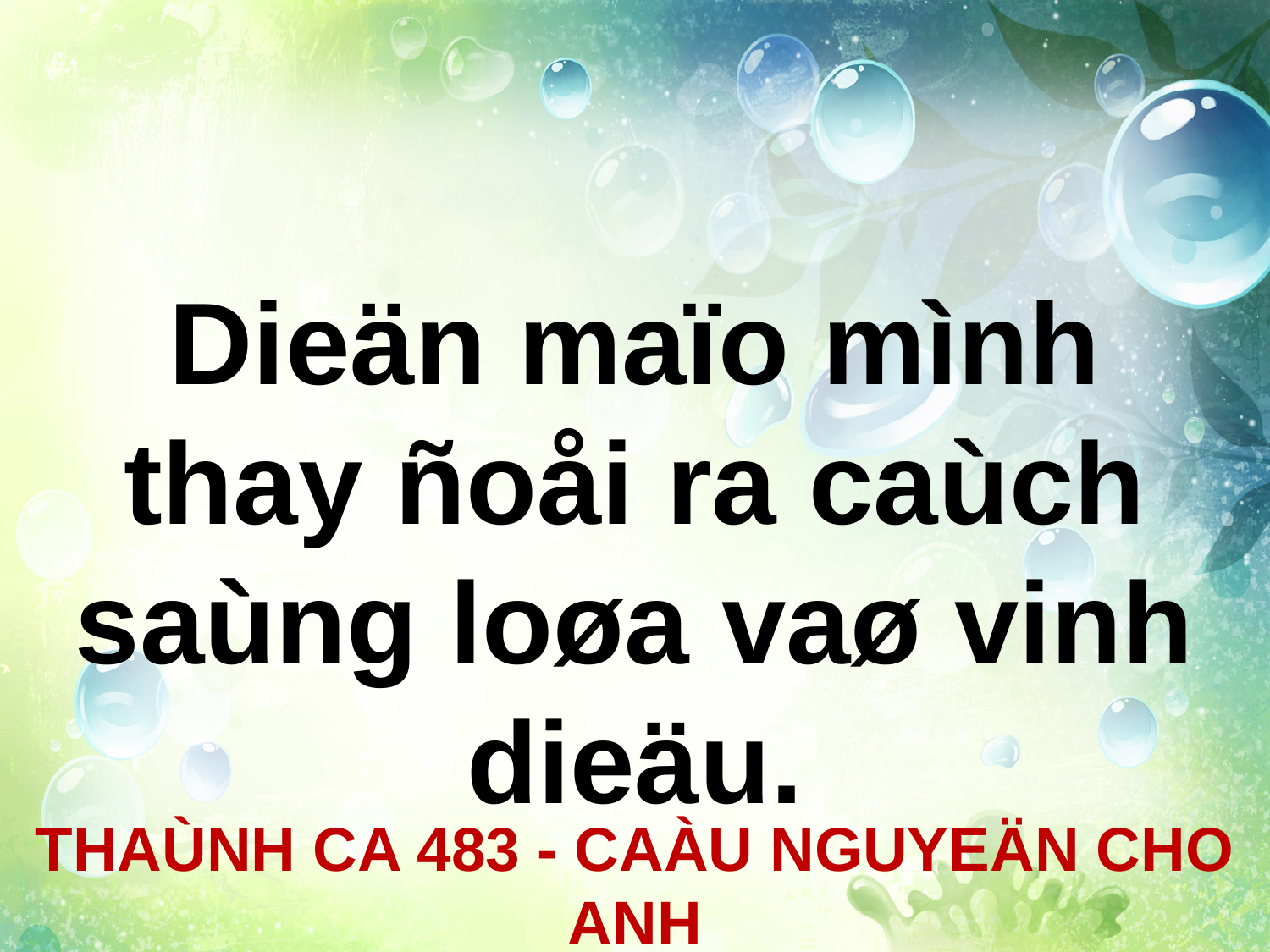

Dieän maïo mình thay ñoåi ra caùch saùng loøa vaø vinh dieäu.
THAÙNH CA 483 - CAÀU NGUYEÄN CHO ANH